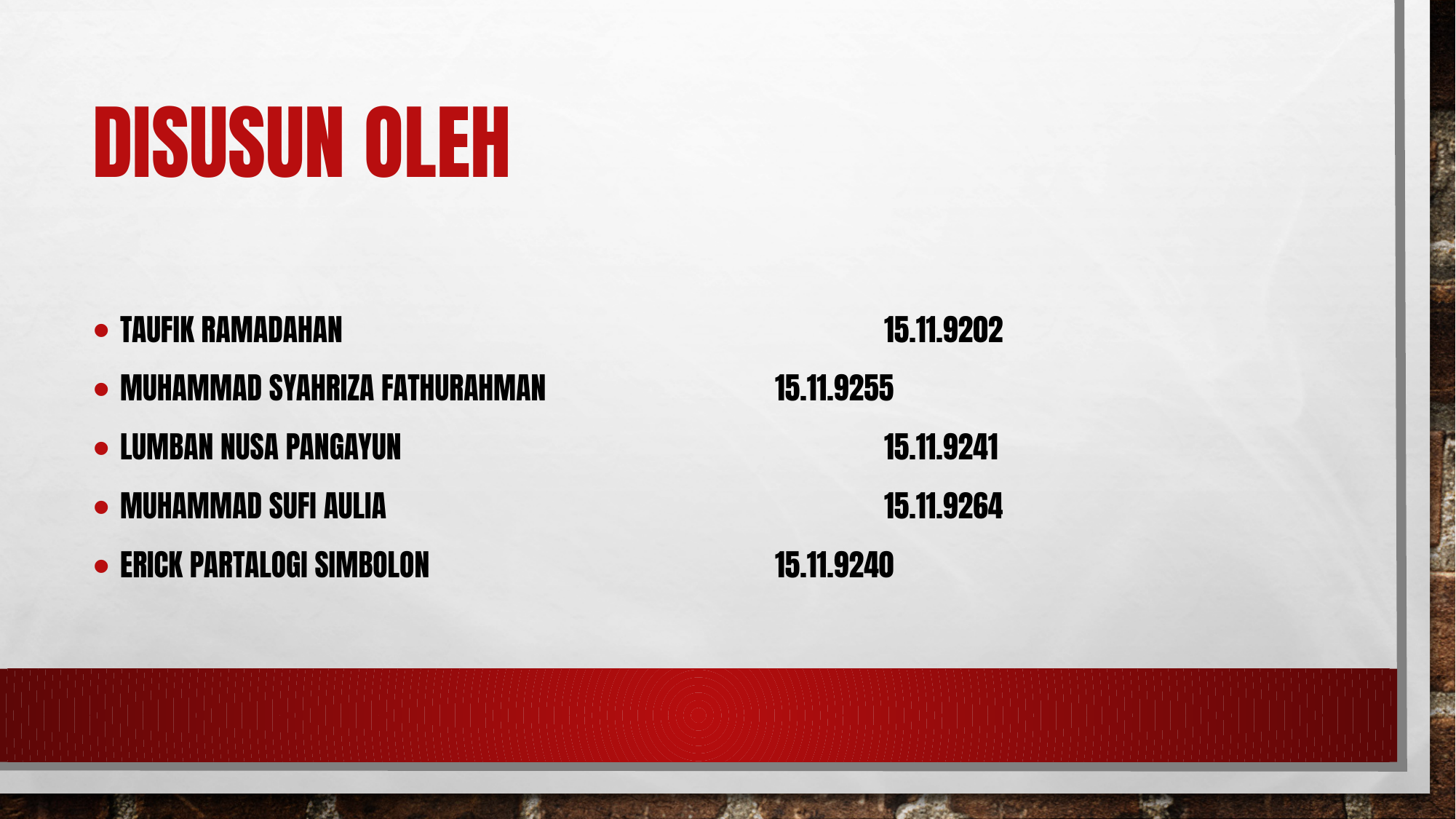

# DISUSUN OLEH
Taufik Ramadahan 					15.11.9202
Muhammad Syahriza Fathurahman 			15.11.9255
Lumban Nusa pangayun					15.11.9241
Muhammad Sufi Aulia					15.11.9264
Erick Partalogi simbolon				15.11.9240